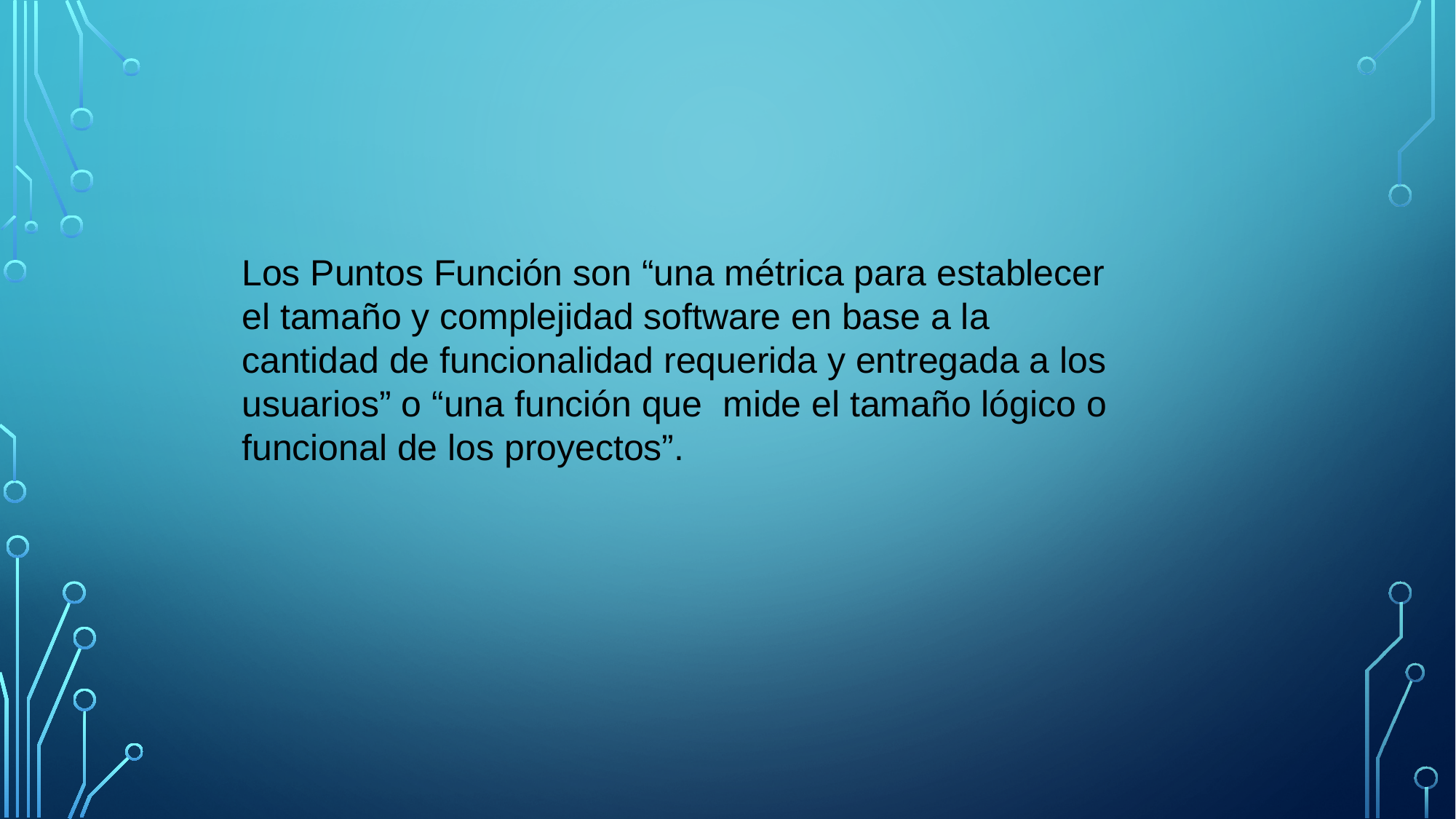

Los Puntos Función son “una métrica para establecer el tamaño y complejidad software en base a la cantidad de funcionalidad requerida y entregada a los usuarios” o “una función que  mide el tamaño lógico o funcional de los proyectos”.